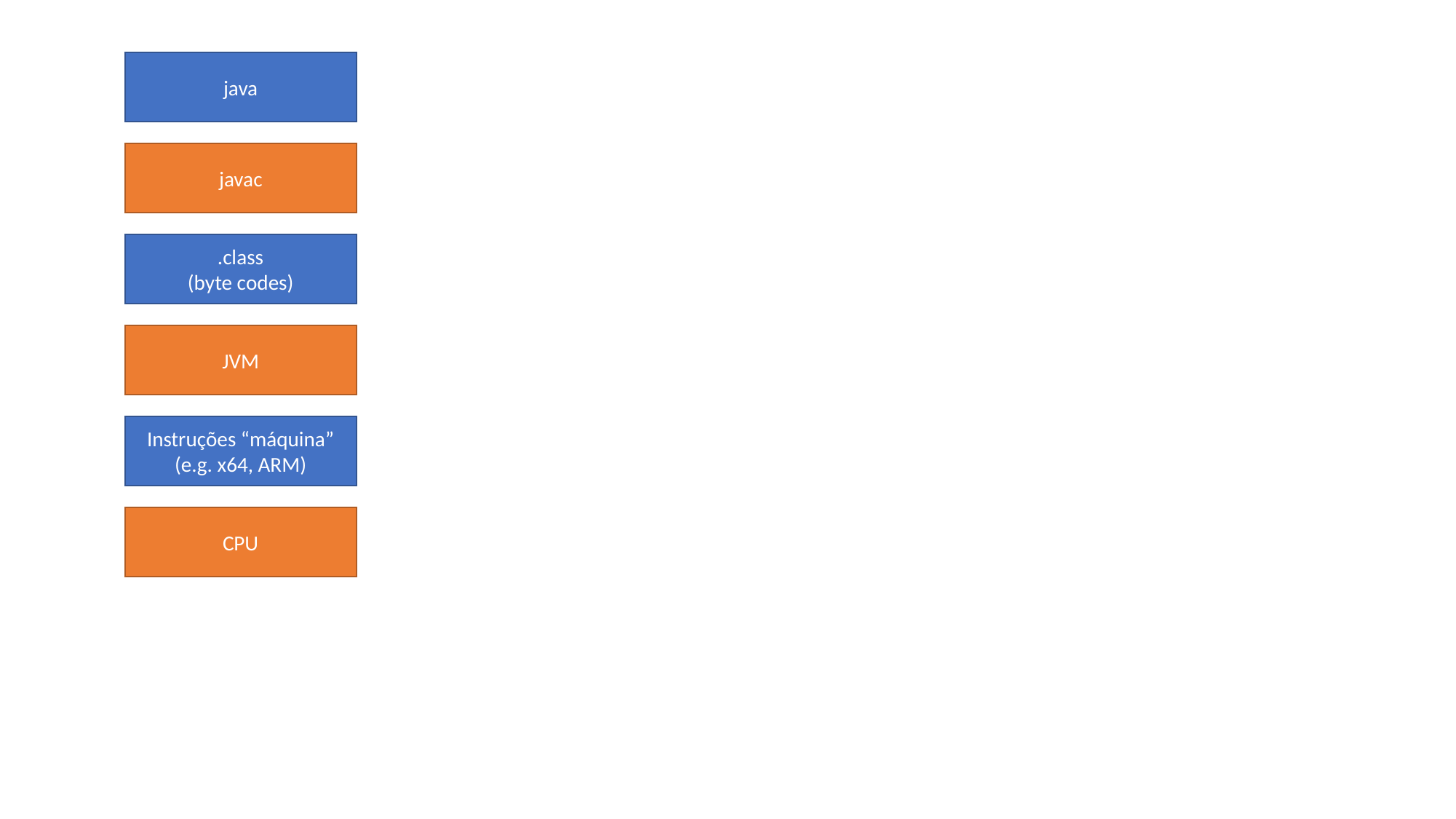

java
javac
.class
(byte codes)
JVM
Instruções “máquina”
(e.g. x64, ARM)
CPU